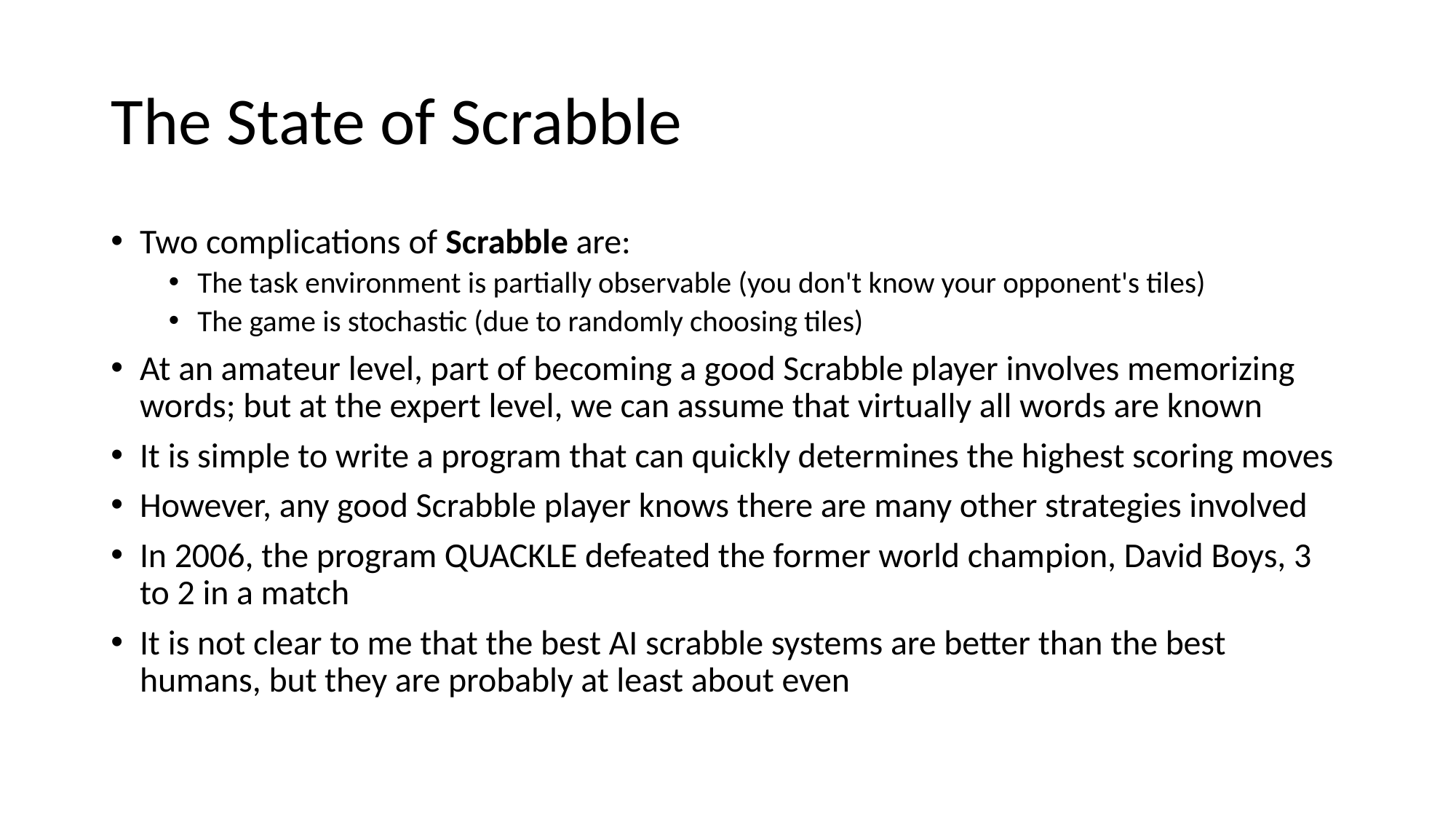

# The State of Scrabble
Two complications of Scrabble are:
The task environment is partially observable (you don't know your opponent's tiles)
The game is stochastic (due to randomly choosing tiles)
At an amateur level, part of becoming a good Scrabble player involves memorizing words; but at the expert level, we can assume that virtually all words are known
It is simple to write a program that can quickly determines the highest scoring moves
However, any good Scrabble player knows there are many other strategies involved
In 2006, the program QUACKLE defeated the former world champion, David Boys, 3 to 2 in a match
It is not clear to me that the best AI scrabble systems are better than the best humans, but they are probably at least about even